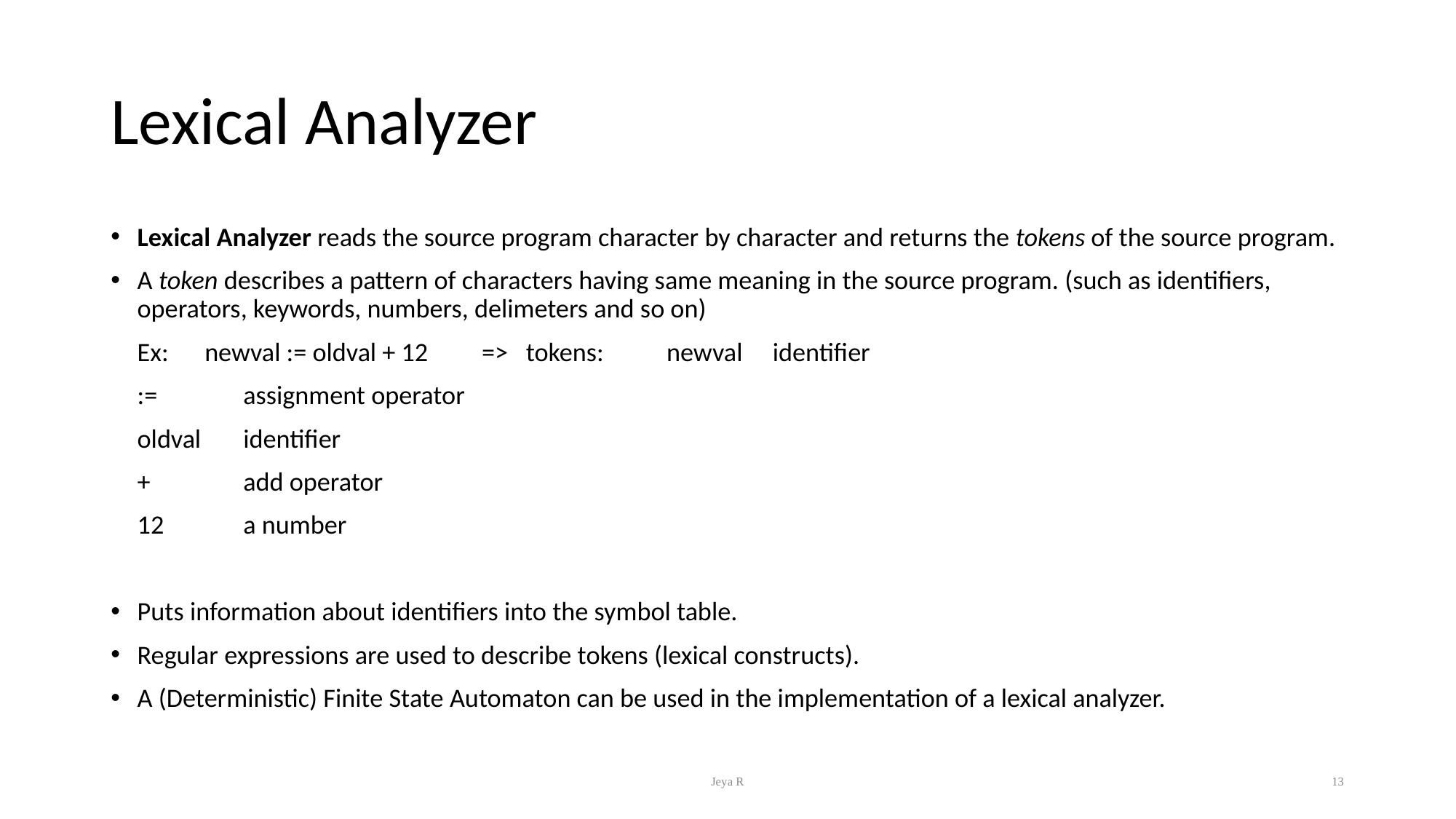

# Lexical Analyzer
Lexical Analyzer reads the source program character by character and returns the tokens of the source program.
A token describes a pattern of characters having same meaning in the source program. (such as identifiers, operators, keywords, numbers, delimeters and so on)
	Ex:      newval := oldval + 12         =>   tokens:  	newval  	identifier
							:= 	assignment operator
							oldval	identifier
							+	add operator
							12	a number

Puts information about identifiers into the symbol table.
Regular expressions are used to describe tokens (lexical constructs).
A (Deterministic) Finite State Automaton can be used in the implementation of a lexical analyzer.

Jeya R
13